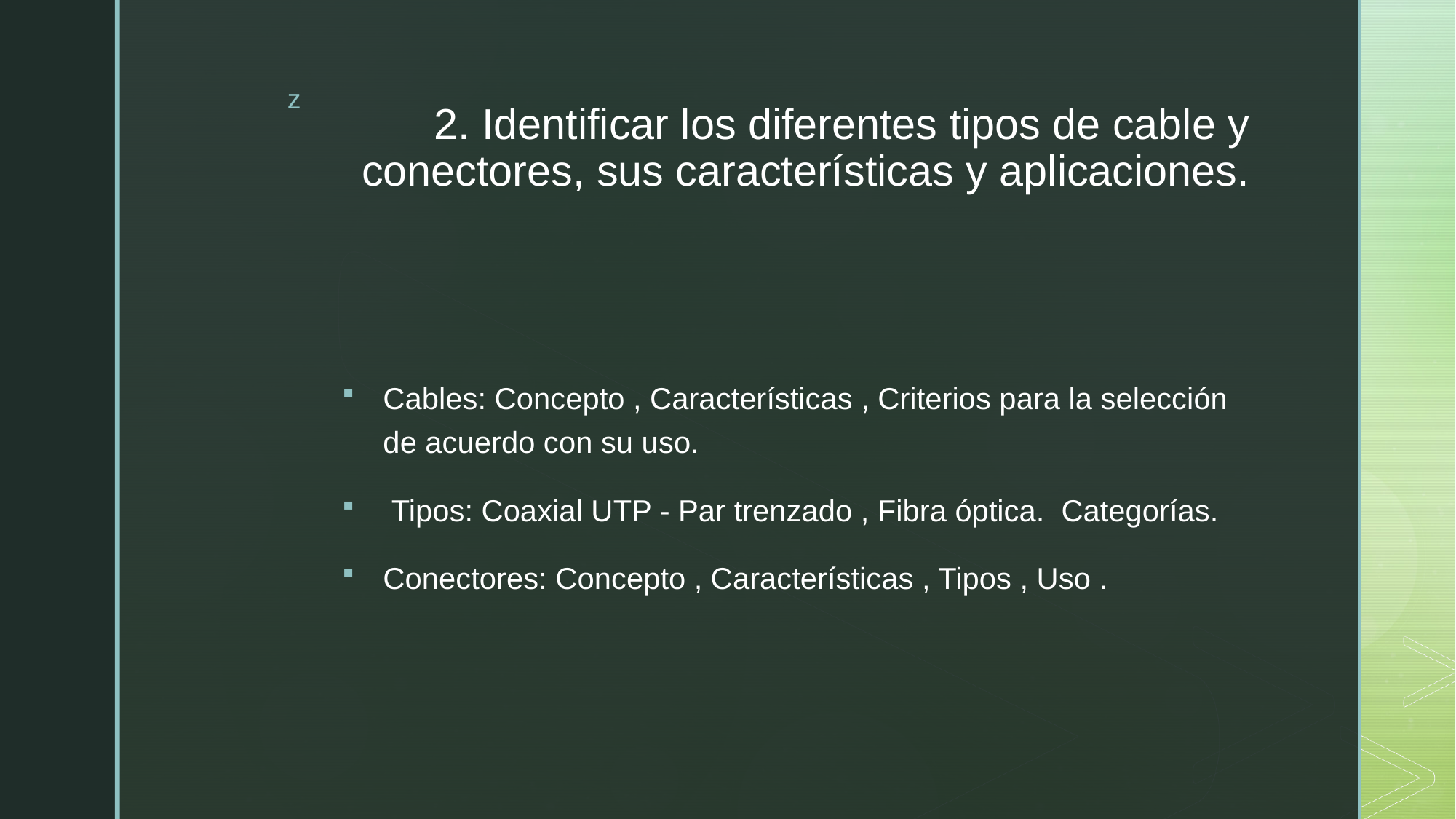

# 2. Identificar los diferentes tipos de cable y conectores, sus características y aplicaciones.
Cables: Concepto , Características , Criterios para la selección de acuerdo con su uso.
 Tipos: Coaxial UTP - Par trenzado , Fibra óptica.  Categorías.
Conectores: Concepto , Características , Tipos , Uso .